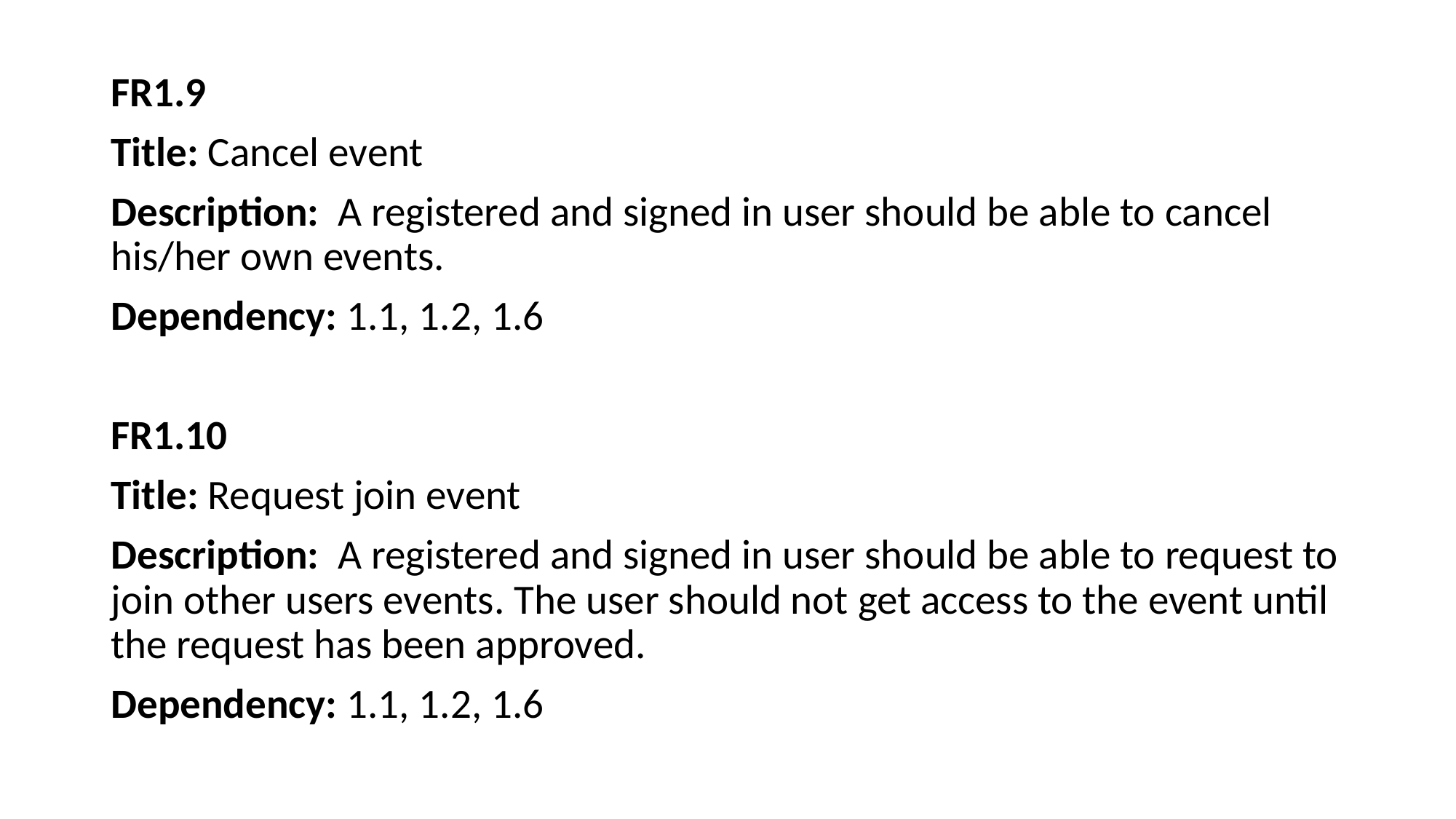

FR1.9
Title: Cancel event
Description:  A registered and signed in user should be able to cancel his/her own events.
Dependency: 1.1, 1.2, 1.6

FR1.10
Title: Request join event
Description:  A registered and signed in user should be able to request to join other users events. The user should not get access to the event until the request has been approved.
Dependency: 1.1, 1.2, 1.6